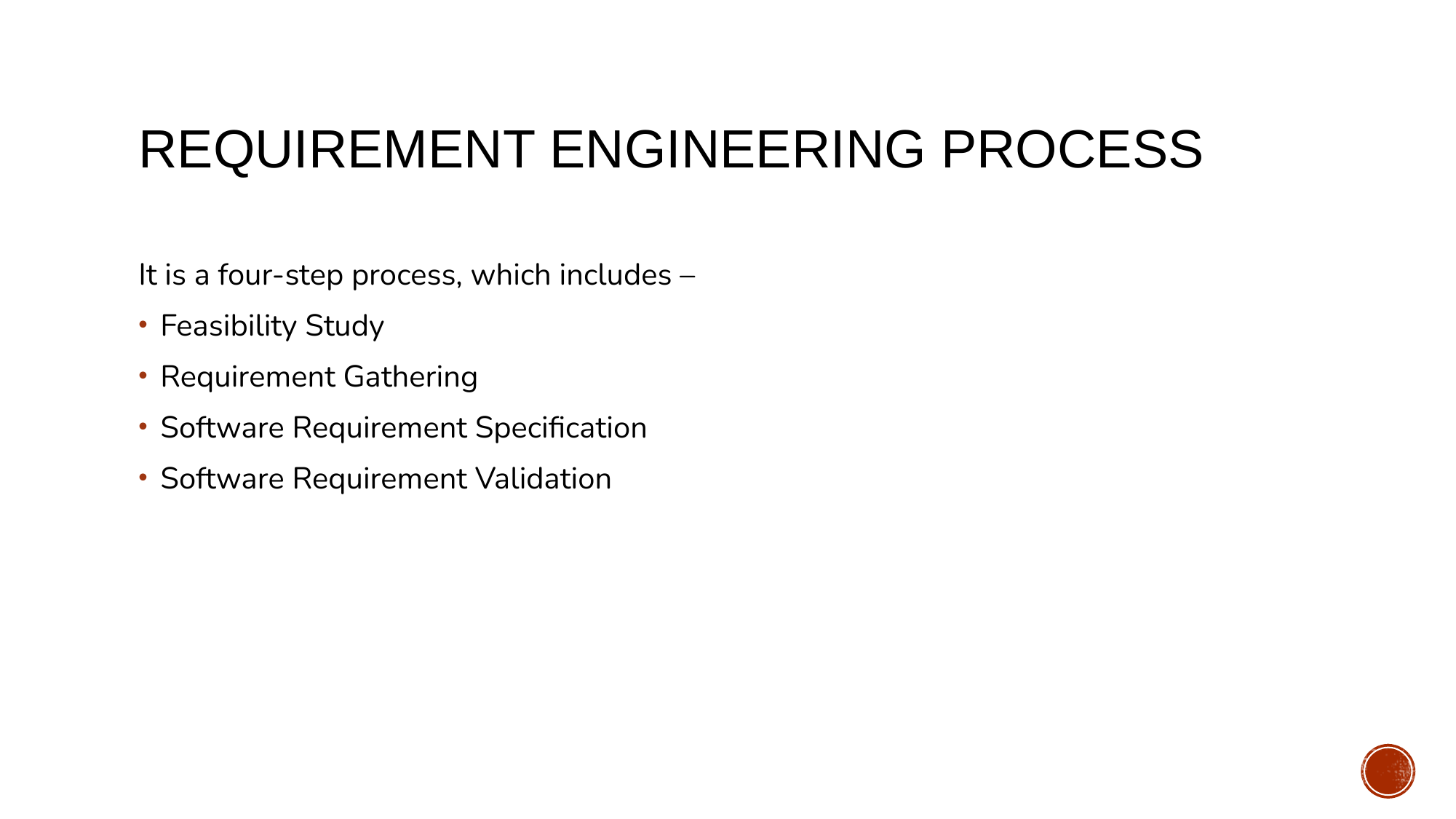

# Requirement Engineering Process
It is a four-step process, which includes –
Feasibility Study
Requirement Gathering
Software Requirement Specification
Software Requirement Validation